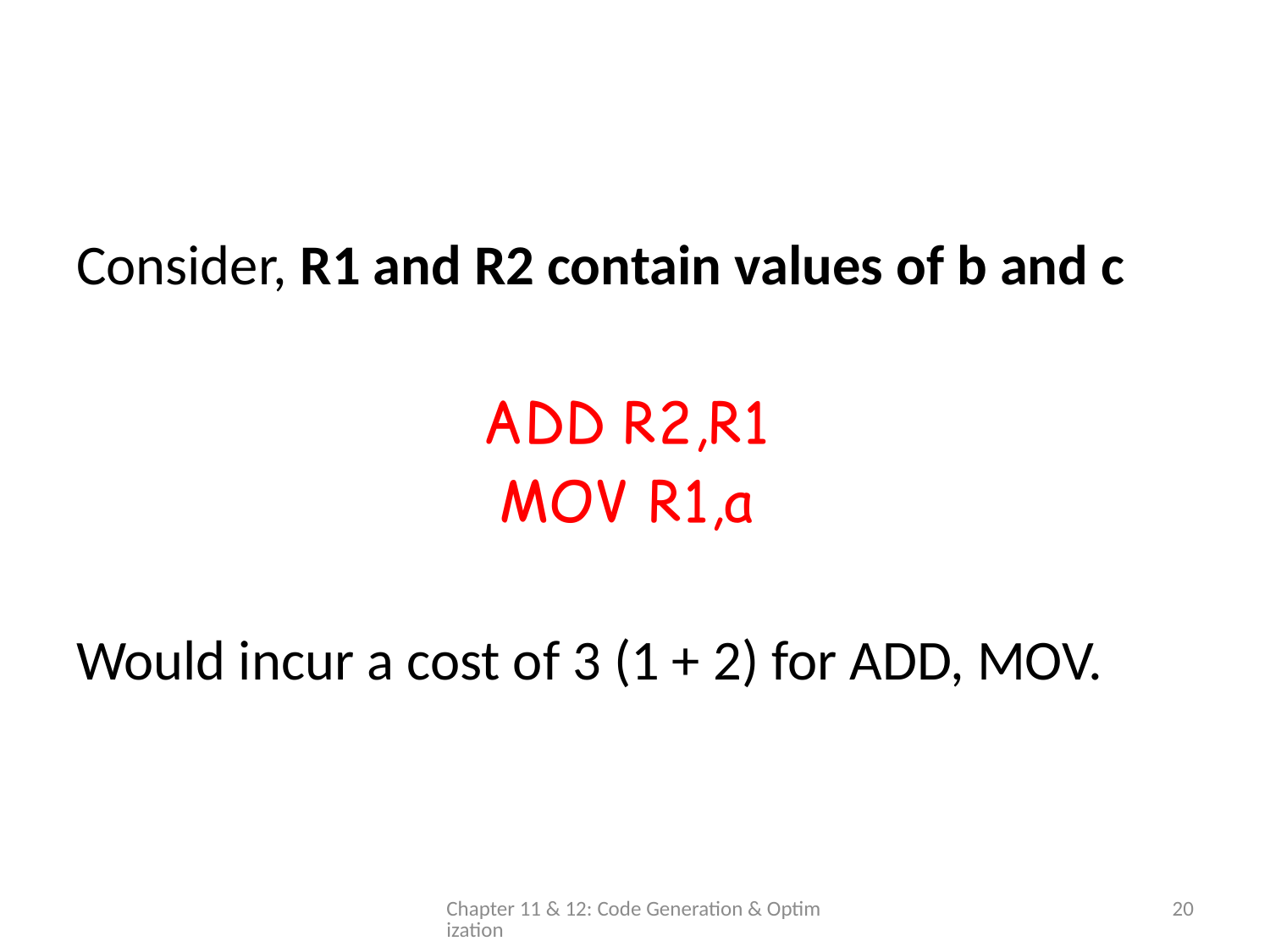

#
Consider, R1 and R2 contain values of b and c

ADD R2,R1
MOV R1,a

Would incur a cost of 3 (1 + 2) for ADD, MOV.

Chapter 11 & 12: Code Generation & Optimization
20